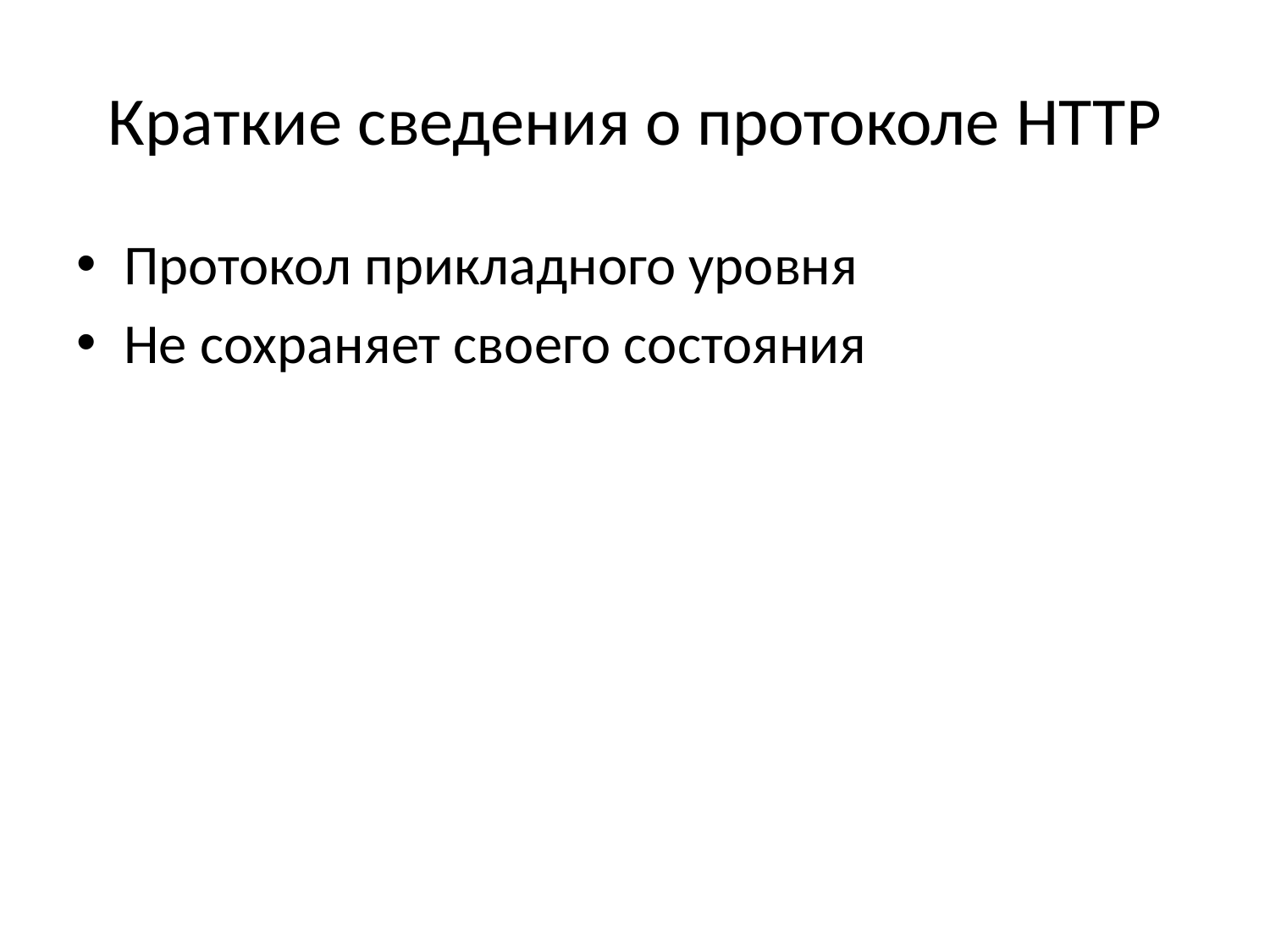

# Краткие сведения о протоколе HTTP
Протокол прикладного уровня
Не сохраняет своего состояния